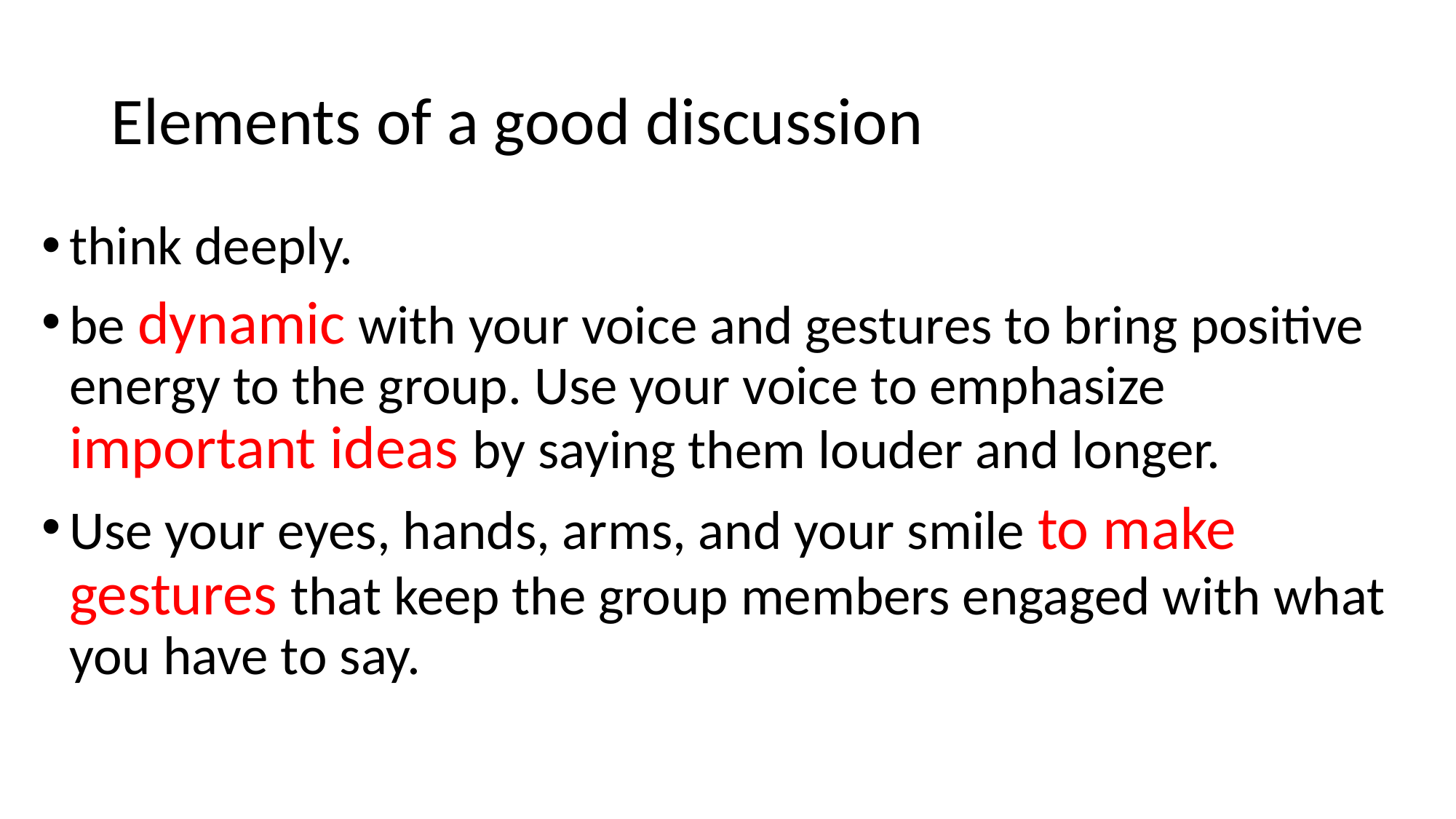

# Elements of a good discussion
think deeply.
be dynamic with your voice and gestures to bring positive energy to the group. Use your voice to emphasize important ideas by saying them louder and longer.
Use your eyes, hands, arms, and your smile to make gestures that keep the group members engaged with what you have to say.